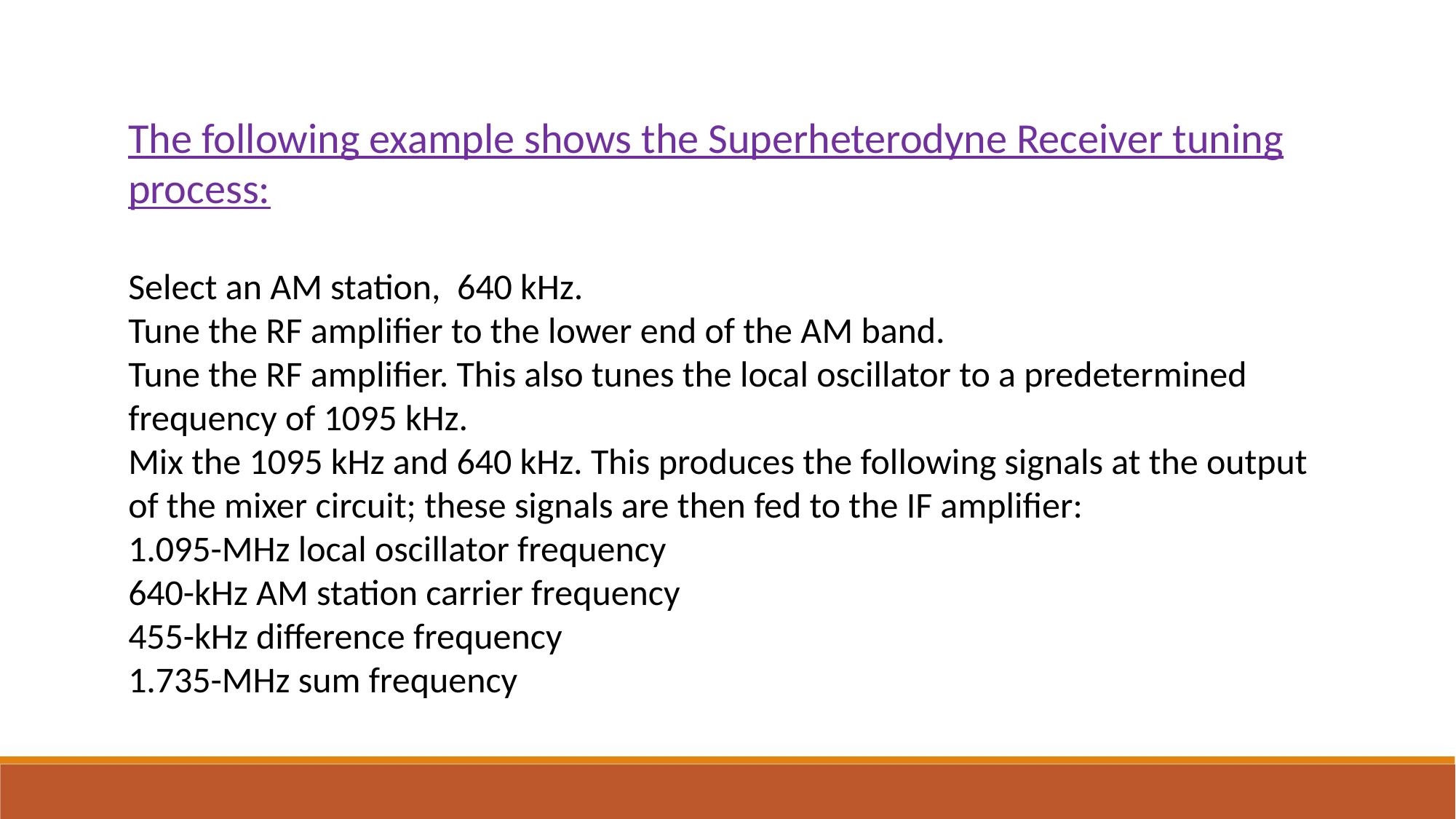

The following example shows the Superheterodyne Receiver tuning process:

Select an AM station,  640 kHz.
Tune the RF amplifier to the lower end of the AM band.
Tune the RF amplifier. This also tunes the local oscillator to a predetermined frequency of 1095 kHz.
Mix the 1095 kHz and 640 kHz. This produces the following signals at the output of the mixer circuit; these signals are then fed to the IF amplifier:
1.095-MHz local oscillator frequency
640-kHz AM station carrier frequency
455-kHz difference frequency
1.735-MHz sum frequency